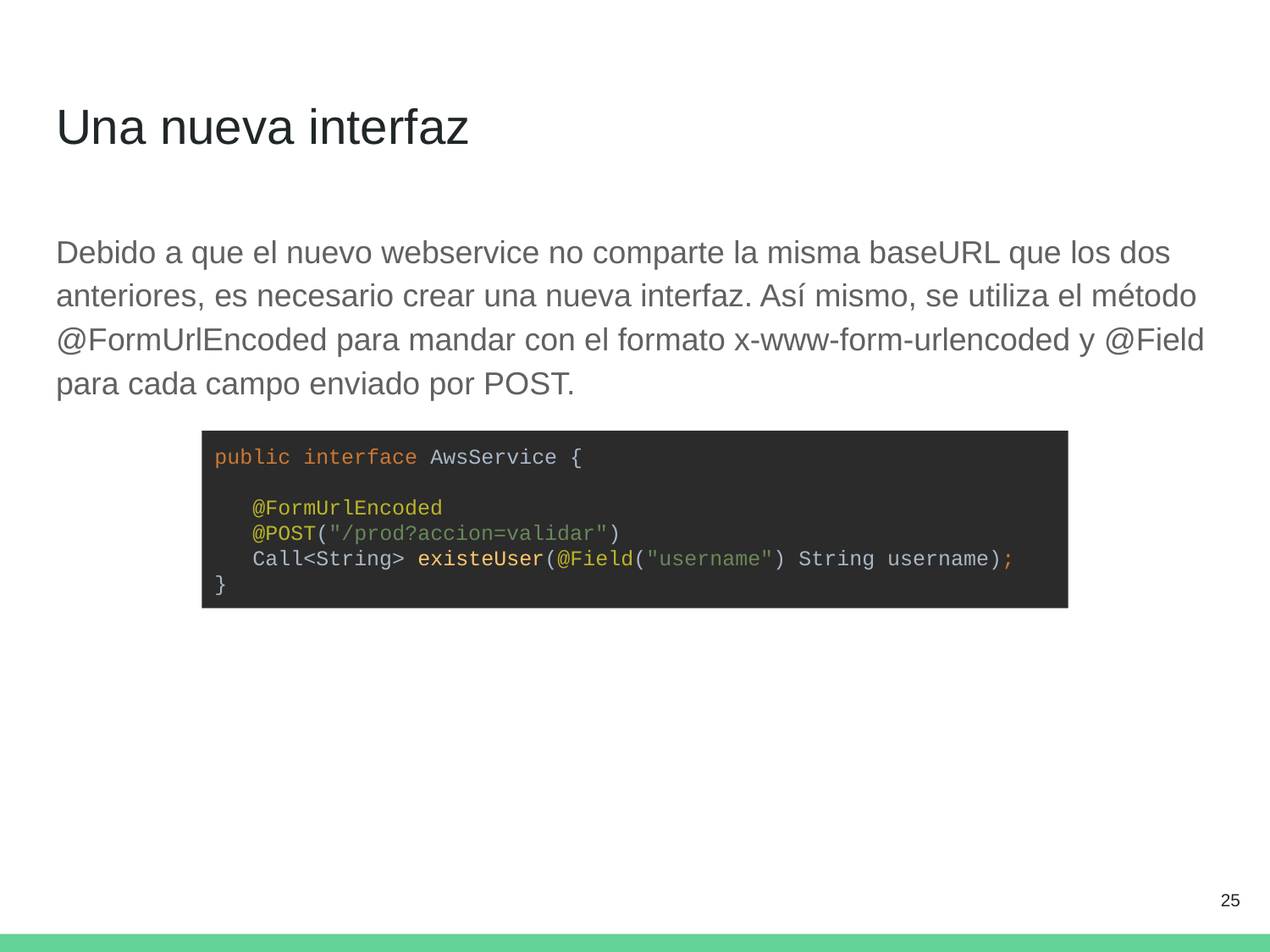

# Una nueva interfaz
Debido a que el nuevo webservice no comparte la misma baseURL que los dos anteriores, es necesario crear una nueva interfaz. Así mismo, se utiliza el método @FormUrlEncoded para mandar con el formato x-www-form-urlencoded y @Field para cada campo enviado por POST.
public interface AwsService {

   @FormUrlEncoded
   @POST("/prod?accion=validar")
   Call<String> existeUser(@Field("username") String username);
}
25